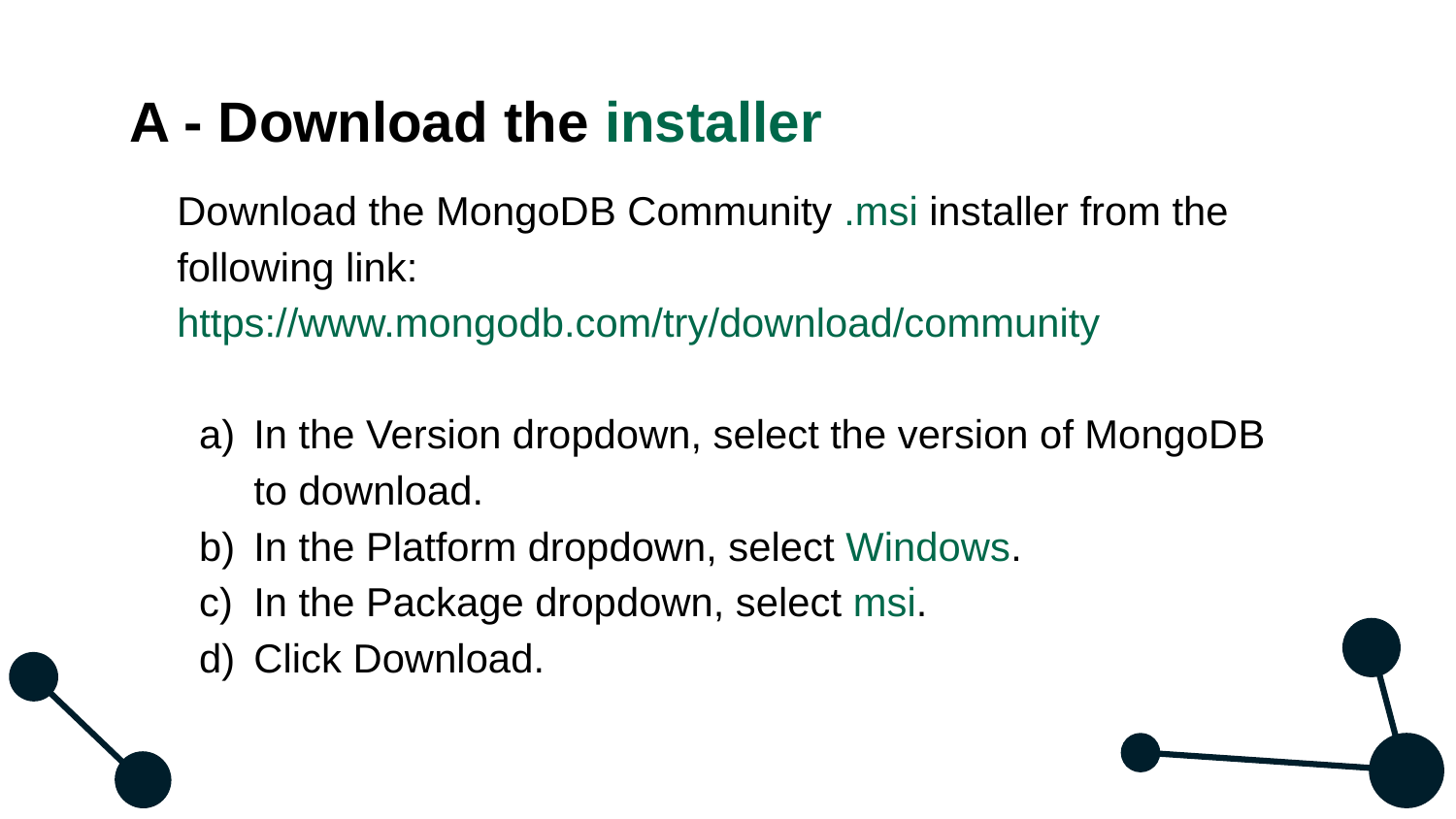

# A - Download the installer
Download the MongoDB Community .msi installer from the following link:  https://www.mongodb.com/try/download/community

In the Version dropdown, select the version of MongoDB to download.
In the Platform dropdown, select Windows.
In the Package dropdown, select msi.
Click Download.